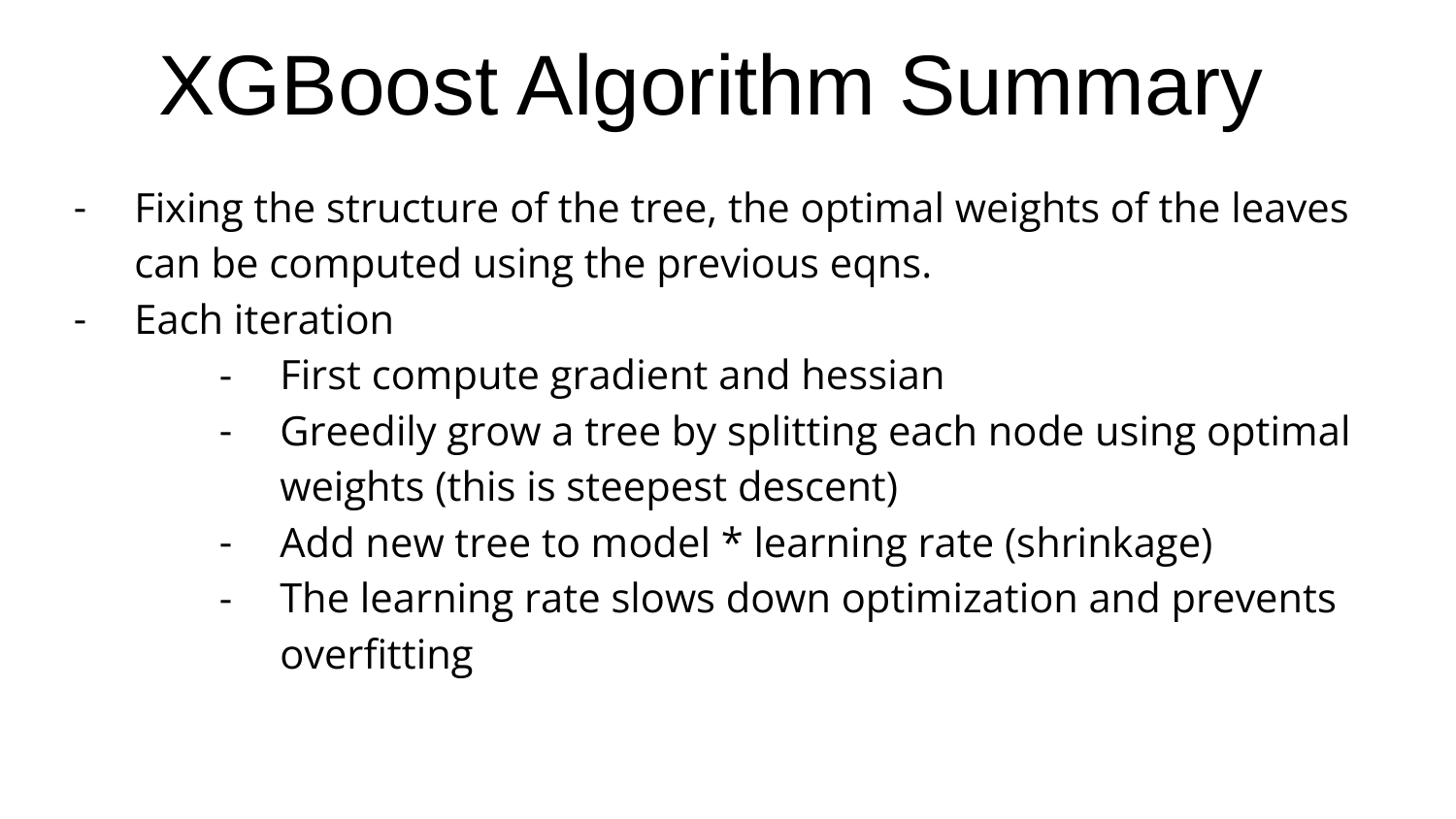

XGBoost Algorithm Summary
Fixing the structure of the tree, the optimal weights of the leaves can be computed using the previous eqns.
Each iteration
First compute gradient and hessian
Greedily grow a tree by splitting each node using optimal weights (this is steepest descent)
Add new tree to model * learning rate (shrinkage)
The learning rate slows down optimization and prevents overfitting